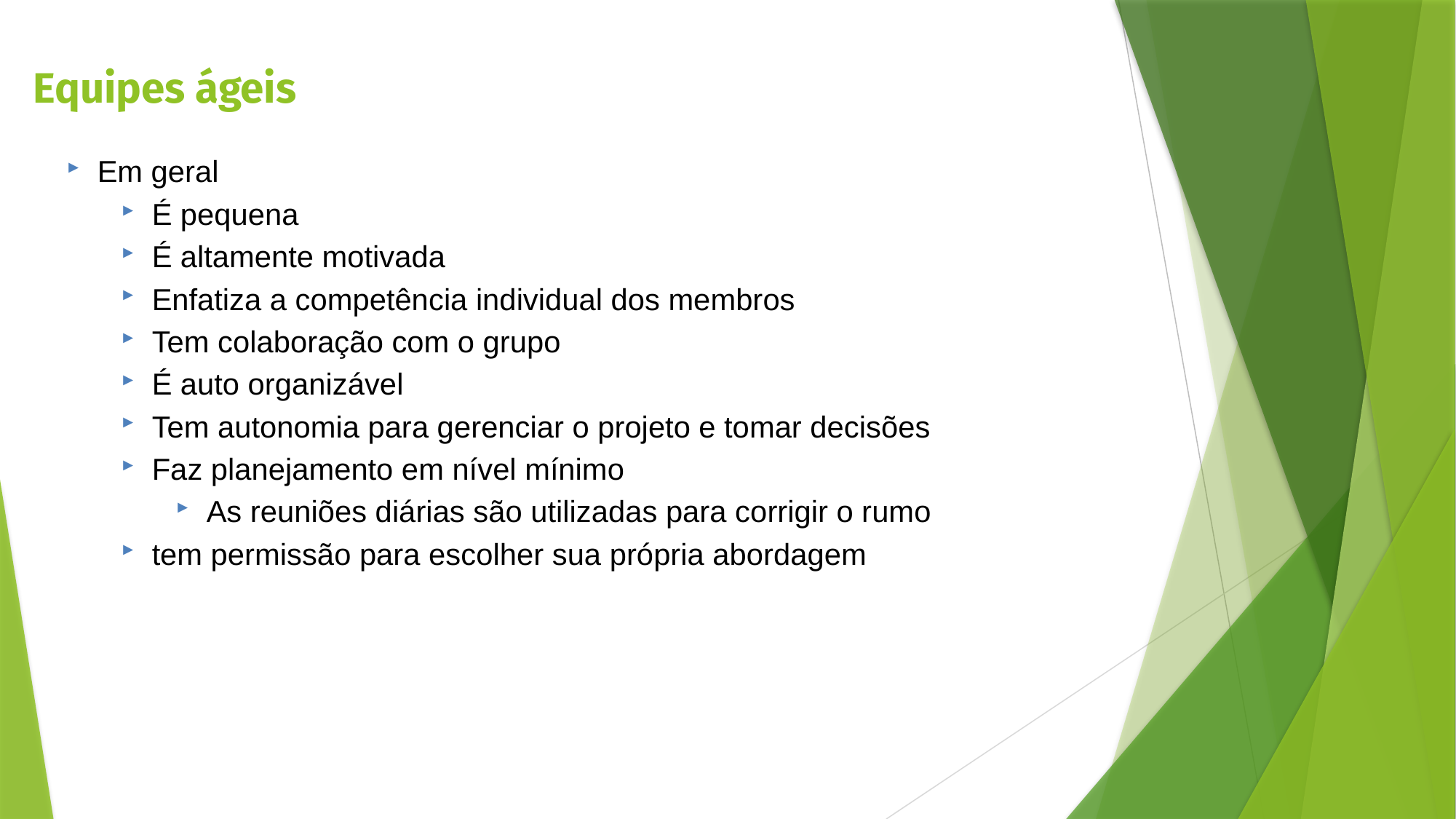

Equipes ágeis
Em geral
É pequena
É altamente motivada
Enfatiza a competência individual dos membros
Tem colaboração com o grupo
É auto organizável
Tem autonomia para gerenciar o projeto e tomar decisões
Faz planejamento em nível mínimo
As reuniões diárias são utilizadas para corrigir o rumo
tem permissão para escolher sua própria abordagem